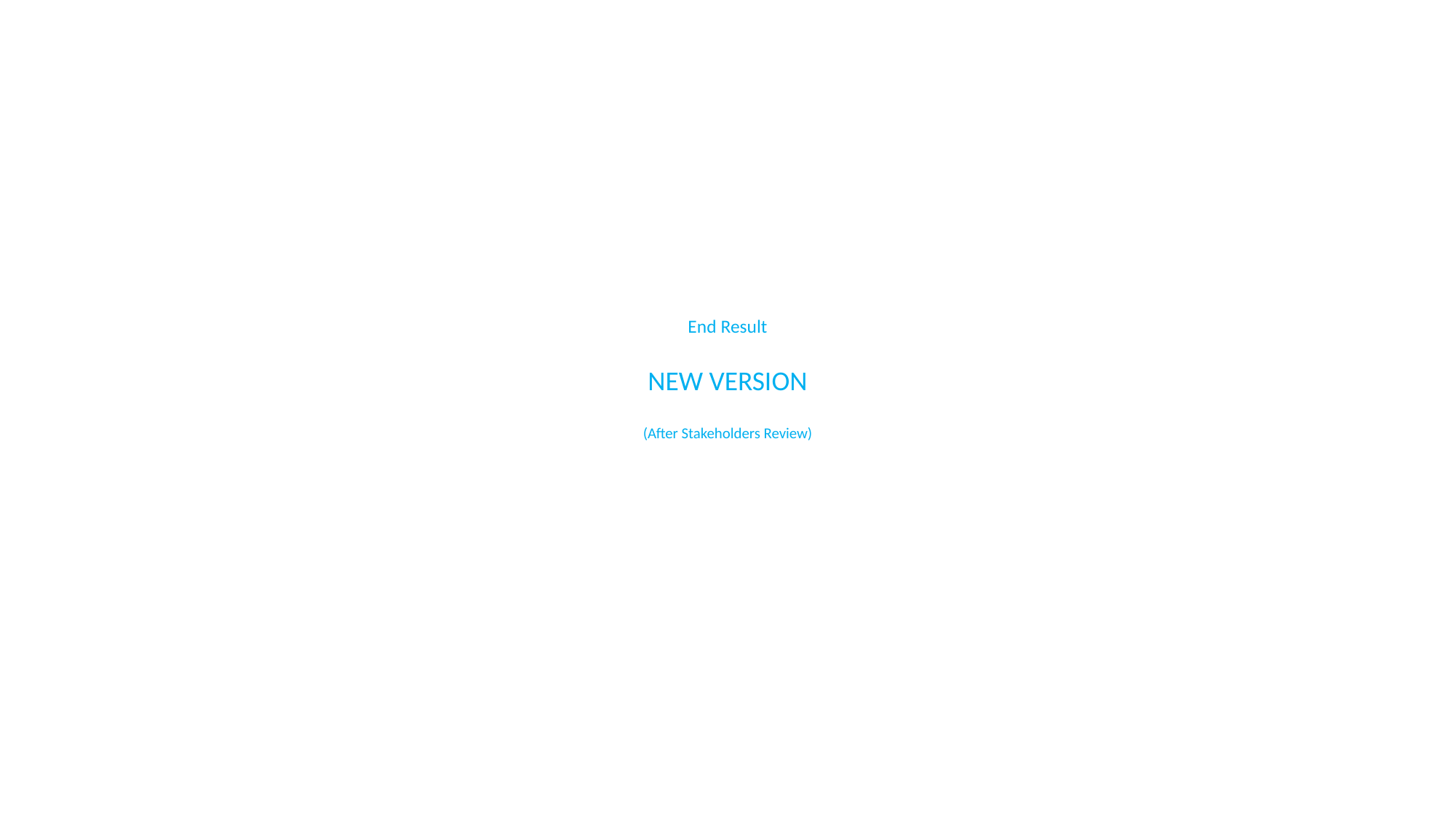

# End Result NEW VERSION (After Stakeholders Review)